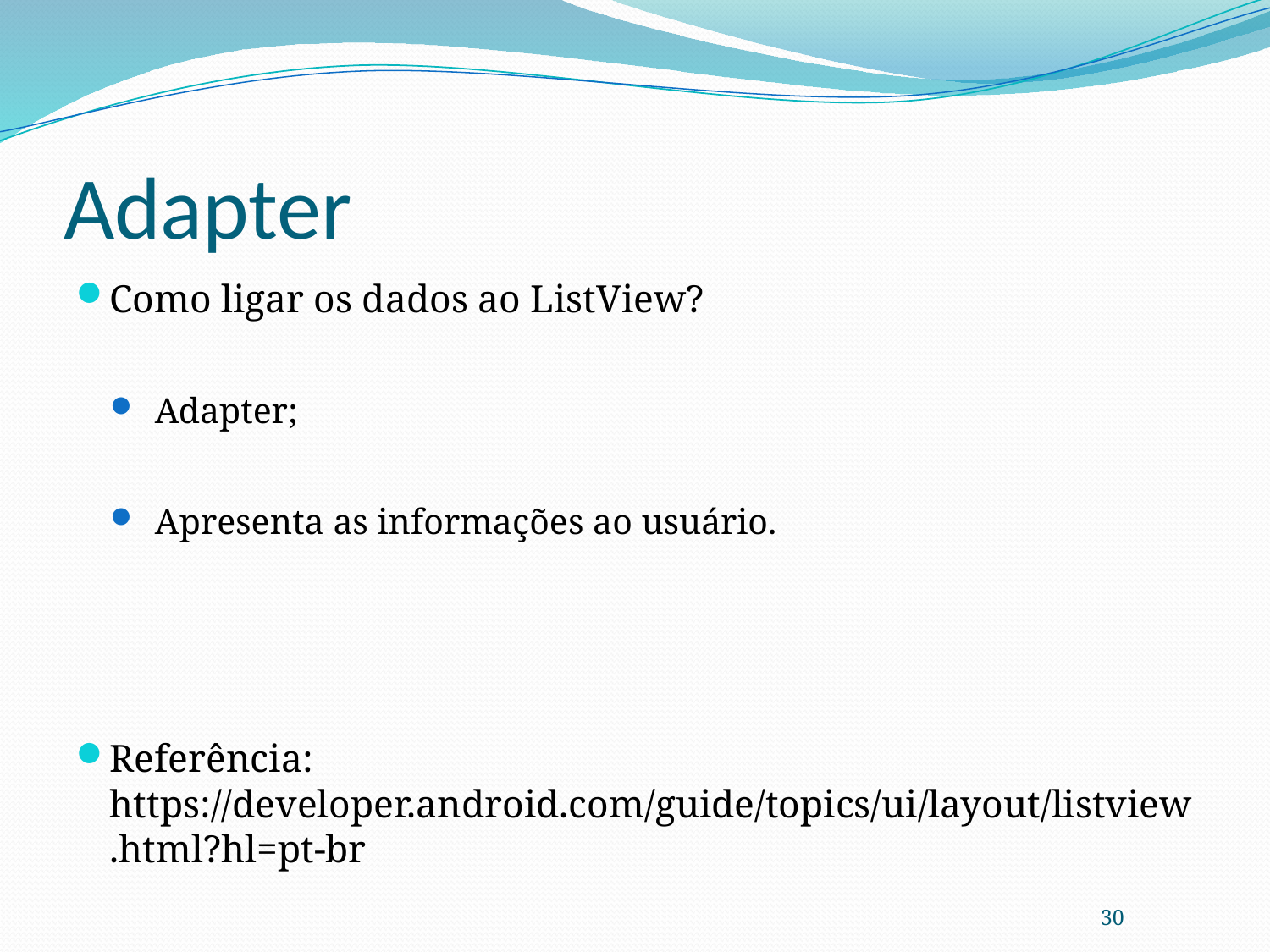

# Adapter
Como ligar os dados ao ListView?

Adapter;

Apresenta as informações ao usuário.

Referência: https://developer.android.com/guide/topics/ui/layout/listview.html?hl=pt-br

30